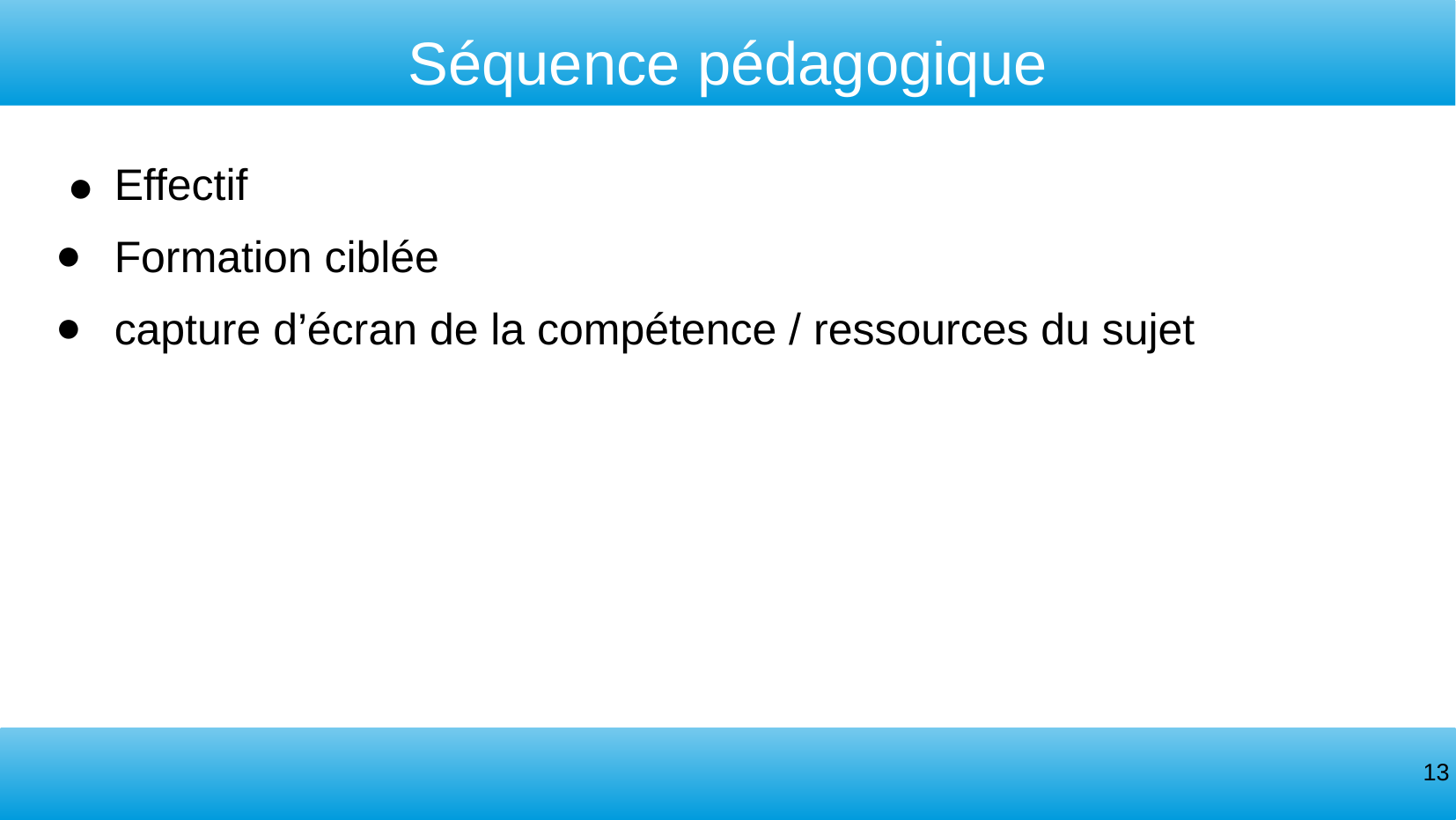

Séquence pédagogique
Effectif
Formation ciblée
capture d’écran de la compétence / ressources du sujet
13